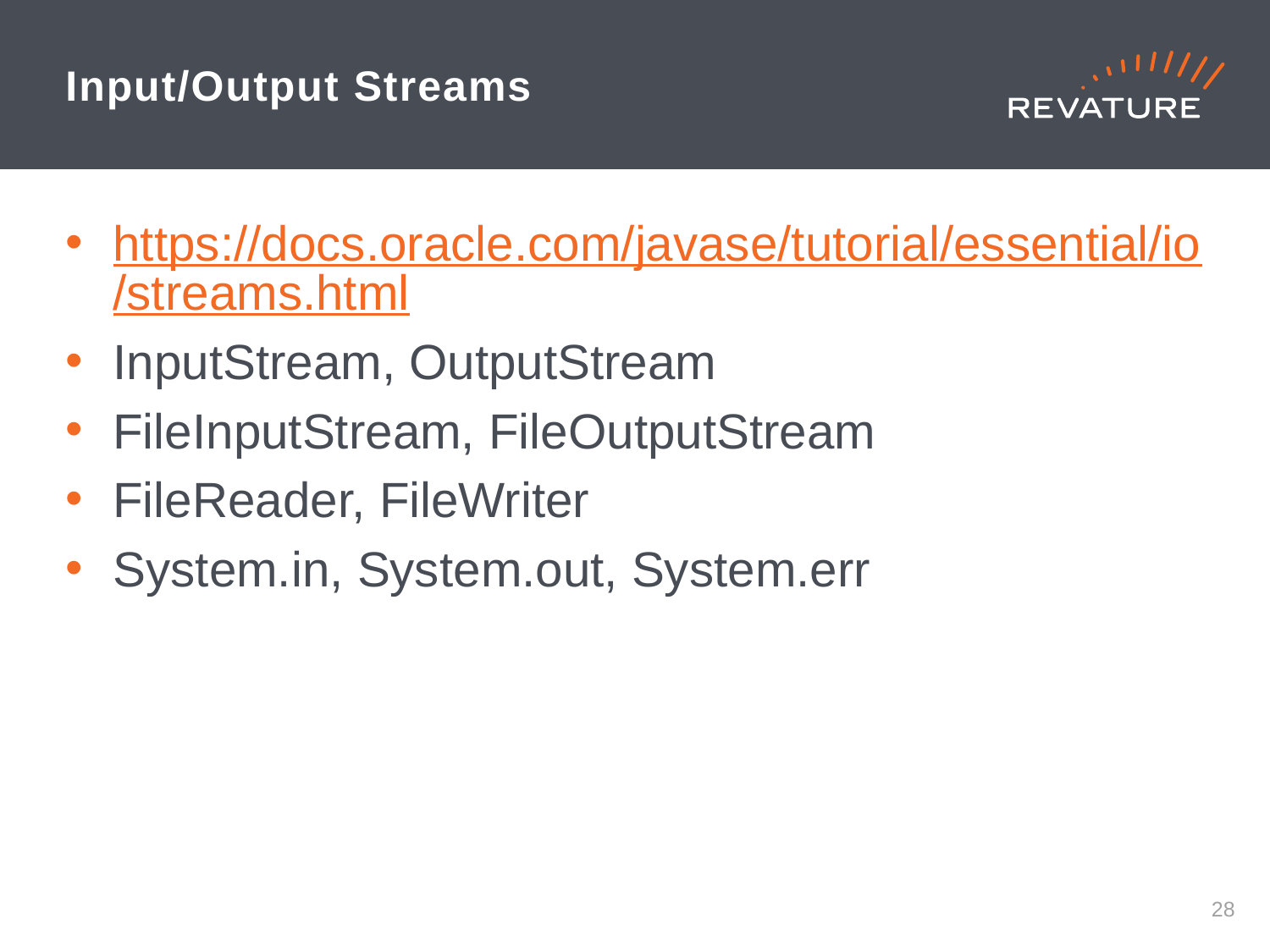

# Input/Output Streams
https://docs.oracle.com/javase/tutorial/essential/io/streams.html
InputStream, OutputStream
FileInputStream, FileOutputStream
FileReader, FileWriter
System.in, System.out, System.err

28